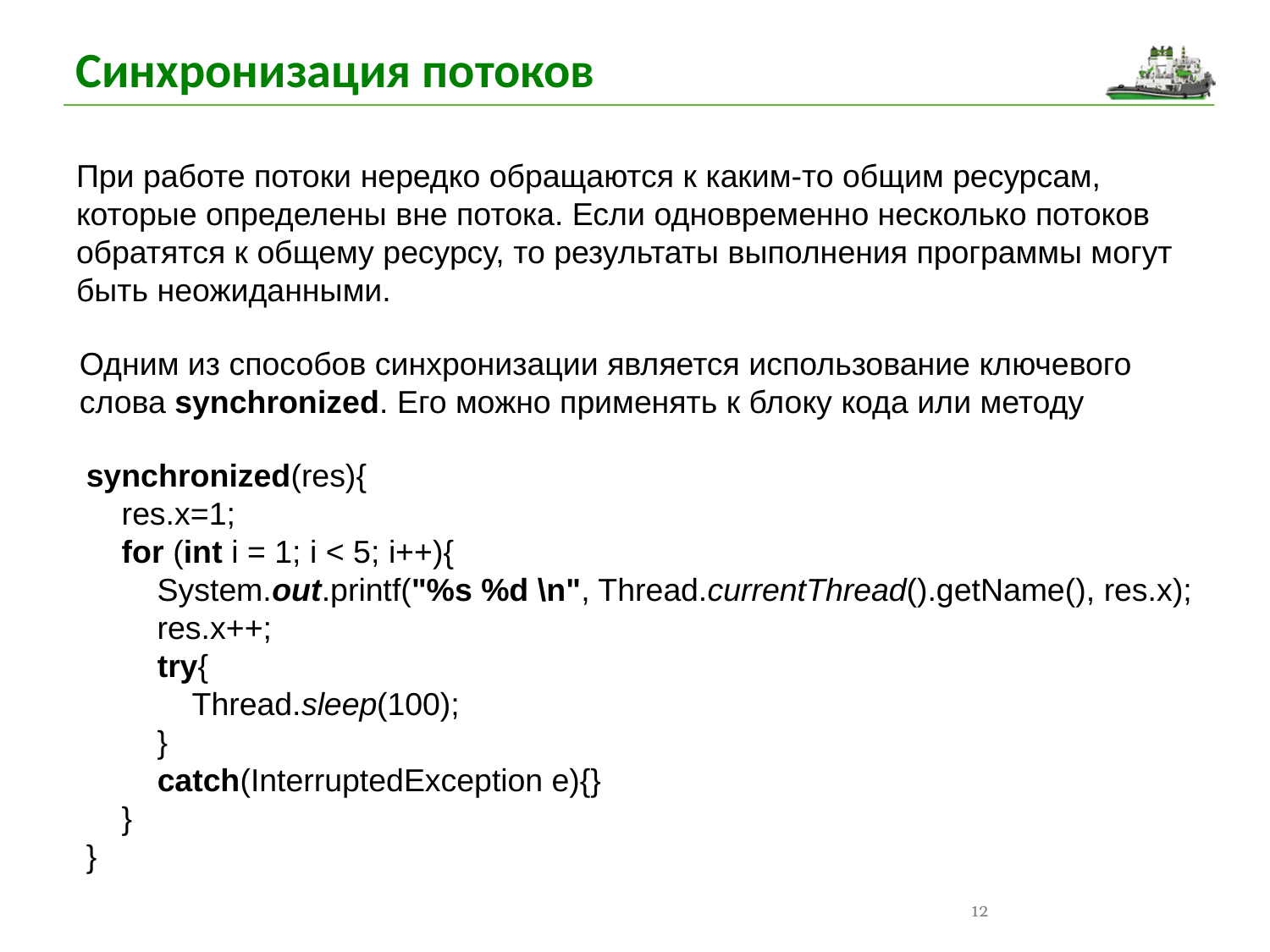

Синхронизация потоков
При работе потоки нередко обращаются к каким-то общим ресурсам, которые определены вне потока. Если одновременно несколько потоков обратятся к общему ресурсу, то результаты выполнения программы могут быть неожиданными.
Одним из способов синхронизации является использование ключевого слова synchronized. Его можно применять к блоку кода или методу
synchronized(res){
    res.x=1;
    for (int i = 1; i < 5; i++){
        System.out.printf("%s %d \n", Thread.currentThread().getName(), res.x);
        res.x++;
        try{
            Thread.sleep(100);
        }
        catch(InterruptedException e){}
    }
}
12